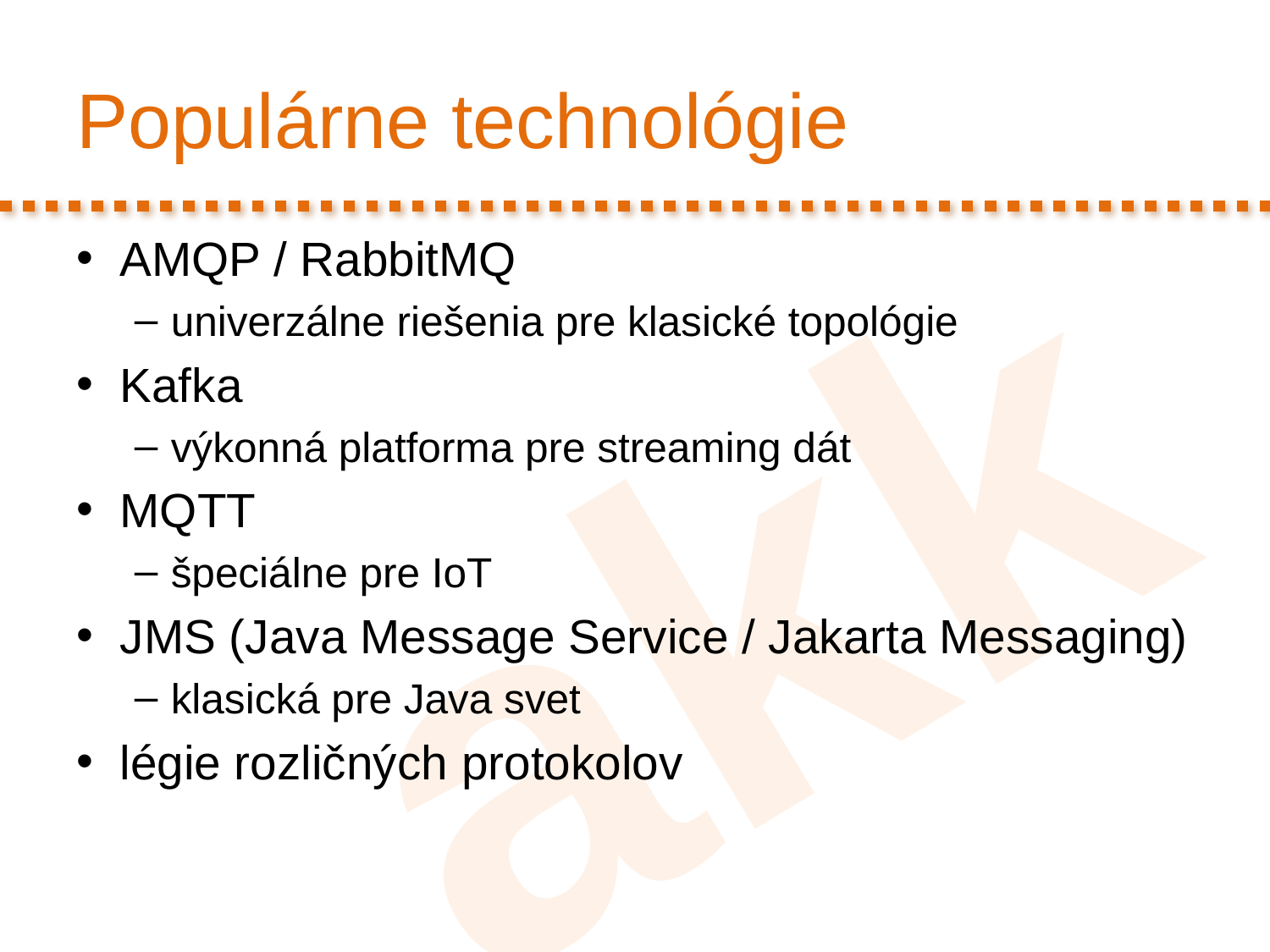

# Populárne technológie
AMQP / RabbitMQ
univerzálne riešenia pre klasické topológie
Kafka
výkonná platforma pre streaming dát
MQTT
špeciálne pre IoT
JMS (Java Message Service / Jakarta Messaging)
klasická pre Java svet
légie rozličných protokolov